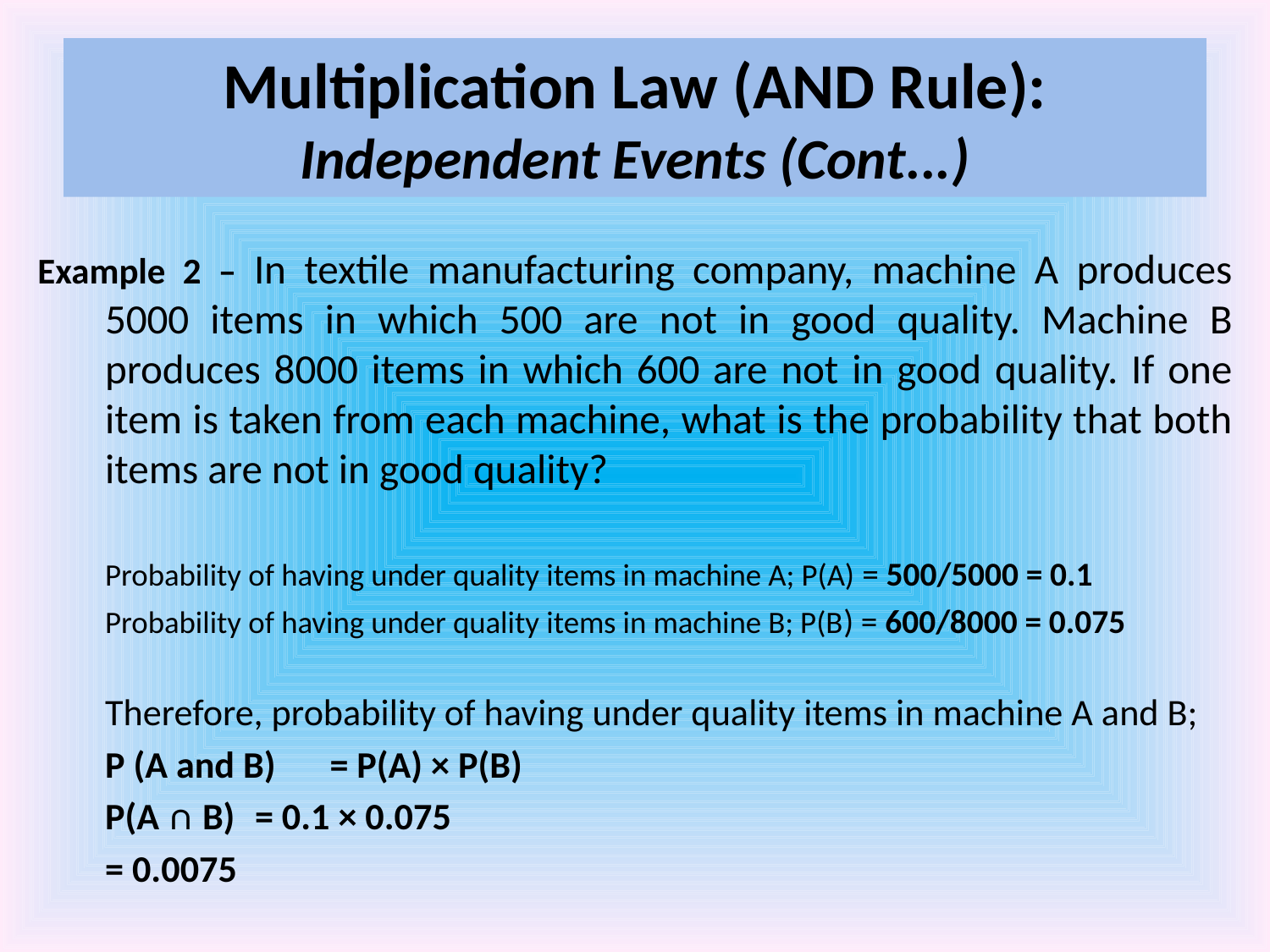

# Multiplication Law (AND Rule): Independent Events (Cont...)

Example 2 – In textile manufacturing company, machine A produces 5000 items in which 500 are not in good quality. Machine B produces 8000 items in which 600 are not in good quality. If one item is taken from each machine, what is the probability that both items are not in good quality?

	Probability of having under quality items in machine A; P(A) = 500/5000 = 0.1
	Probability of having under quality items in machine B; P(B) = 600/8000 = 0.075

	Therefore, probability of having under quality items in machine A and B;
			P (A and B) 	= P(A) × P(B)
			P(A ∩ B)	= 0.1 × 0.075
					= 0.0075